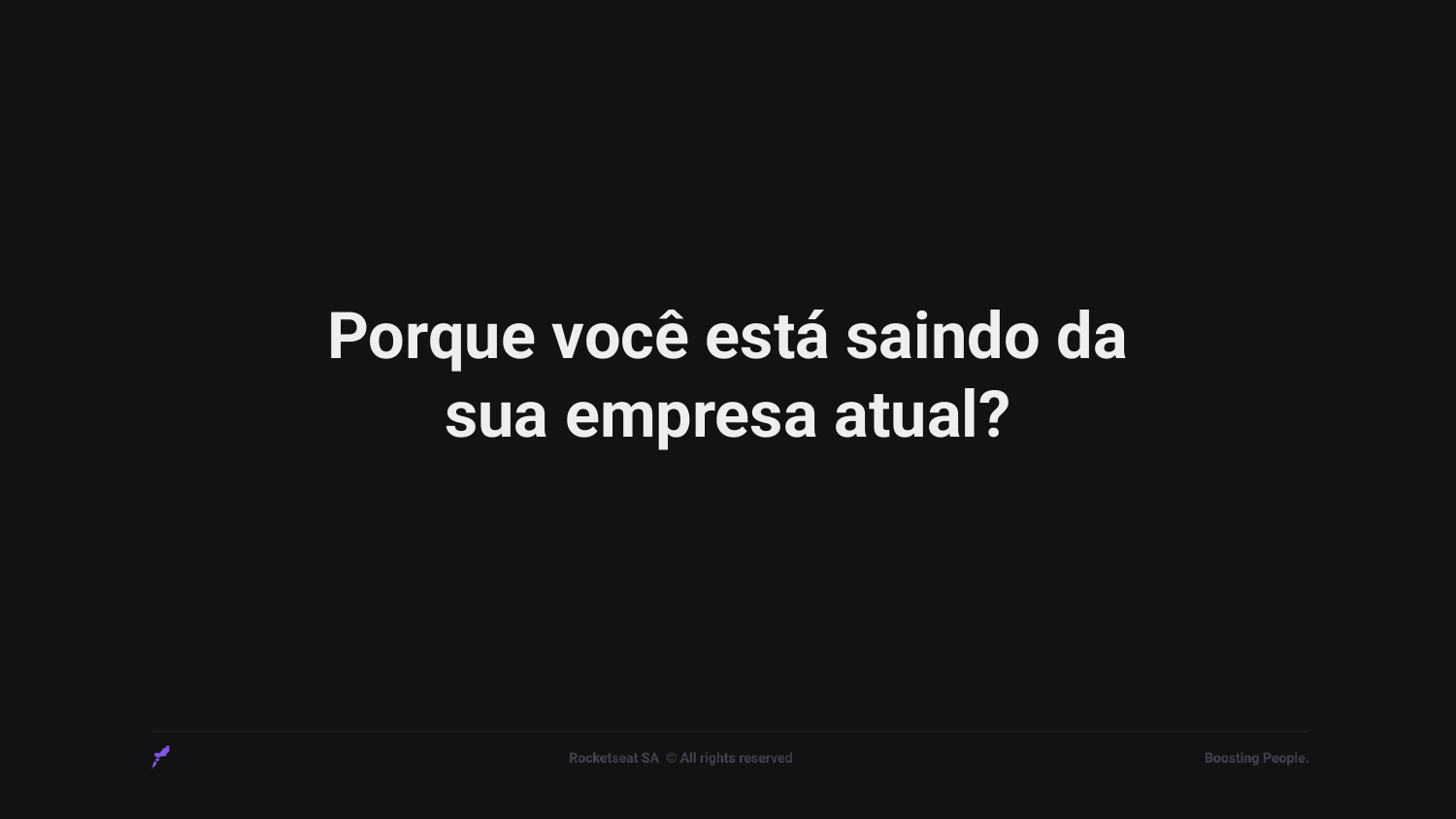

# Porque você está saindo da sua empresa atual?